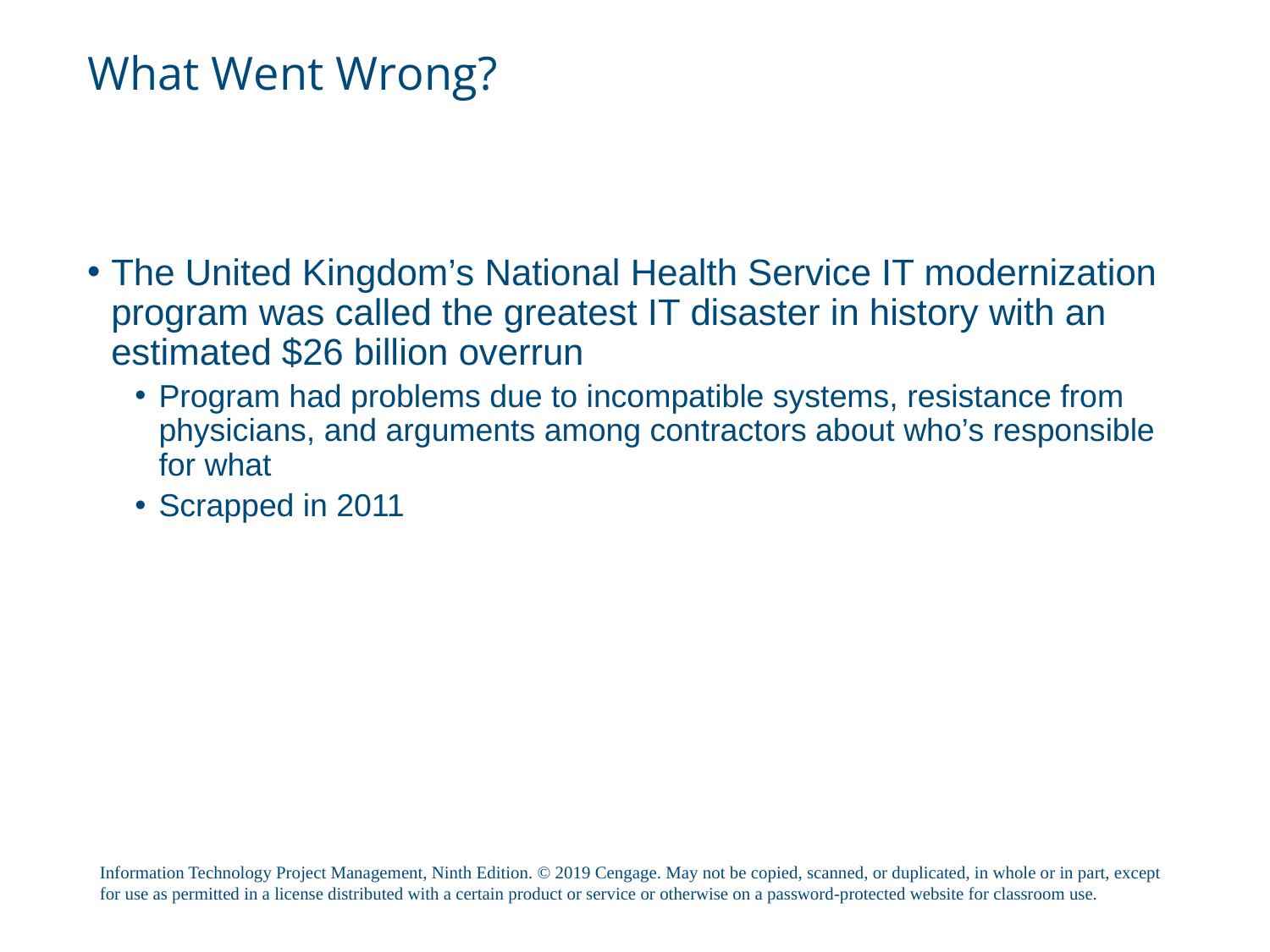

# What Went Wrong?
The United Kingdom’s National Health Service IT modernization program was called the greatest IT disaster in history with an estimated $26 billion overrun
Program had problems due to incompatible systems, resistance from physicians, and arguments among contractors about who’s responsible for what
Scrapped in 2011
Information Technology Project Management, Ninth Edition. © 2019 Cengage. May not be copied, scanned, or duplicated, in whole or in part, except for use as permitted in a license distributed with a certain product or service or otherwise on a password-protected website for classroom use.